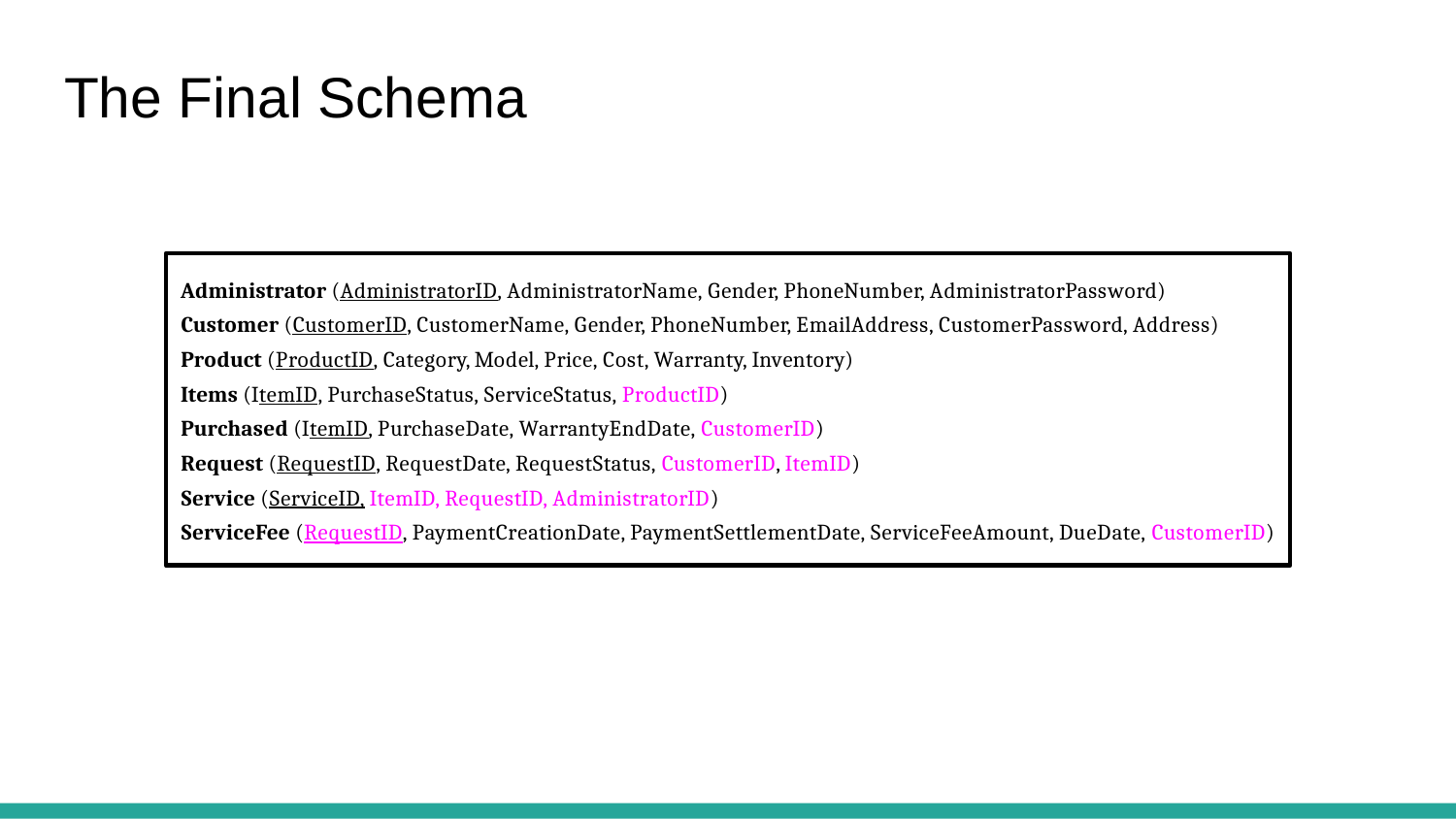

# The Final Schema
Administrator (AdministratorID, AdministratorName, Gender, PhoneNumber, AdministratorPassword)
Customer (CustomerID, CustomerName, Gender, PhoneNumber, EmailAddress, CustomerPassword, Address)
Product (ProductID, Category, Model, Price, Cost, Warranty, Inventory)
Items (ItemID, PurchaseStatus, ServiceStatus, ProductID)
Purchased (ItemID, PurchaseDate, WarrantyEndDate, CustomerID)
Request (RequestID, RequestDate, RequestStatus, CustomerID, ItemID)
Service (ServiceID, ItemID, RequestID, AdministratorID)
ServiceFee (RequestID, PaymentCreationDate, PaymentSettlementDate, ServiceFeeAmount, DueDate, CustomerID)